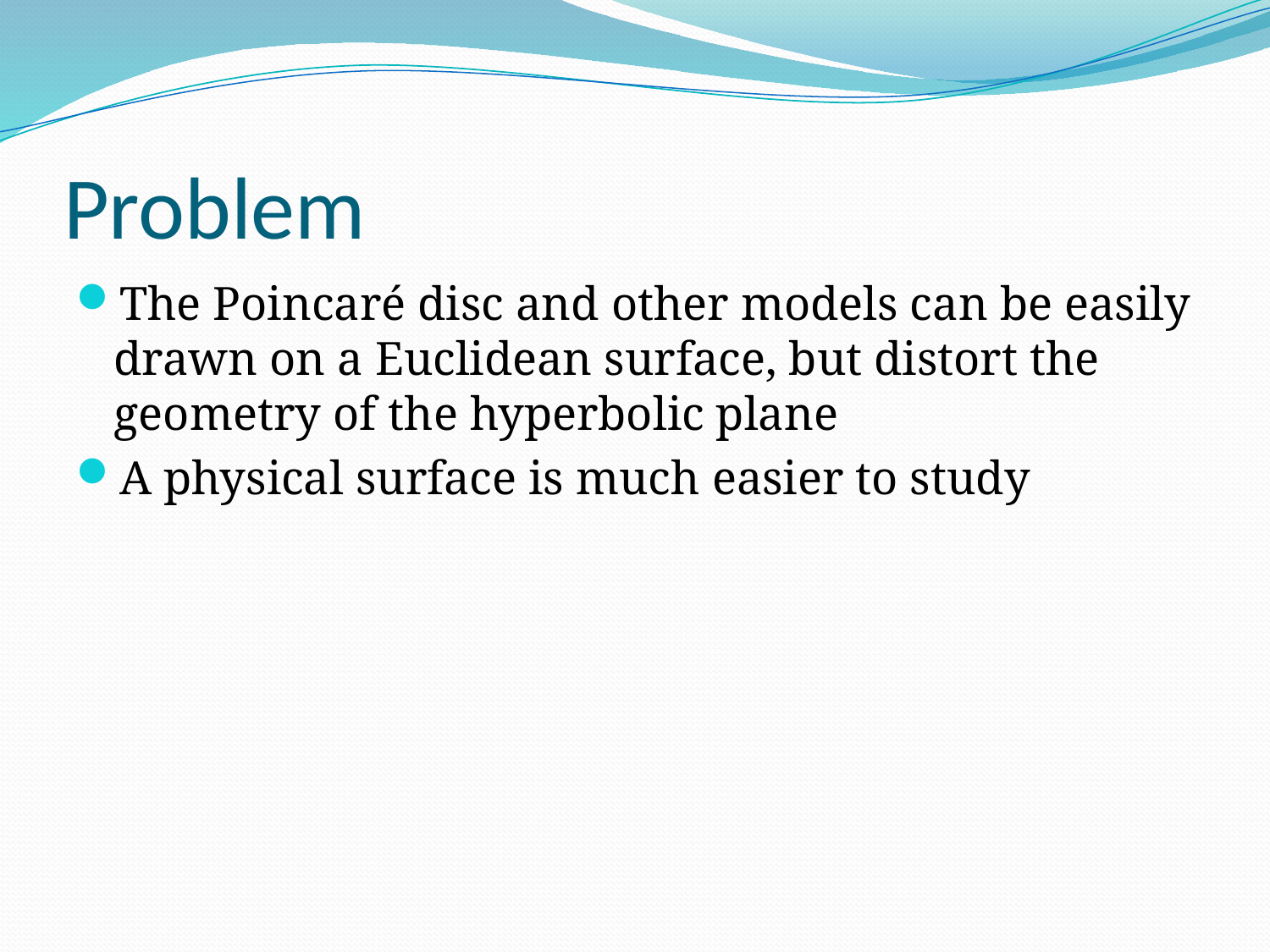

# Problem
The Poincaré disc and other models can be easily drawn on a Euclidean surface, but distort the geometry of the hyperbolic plane
A physical surface is much easier to study